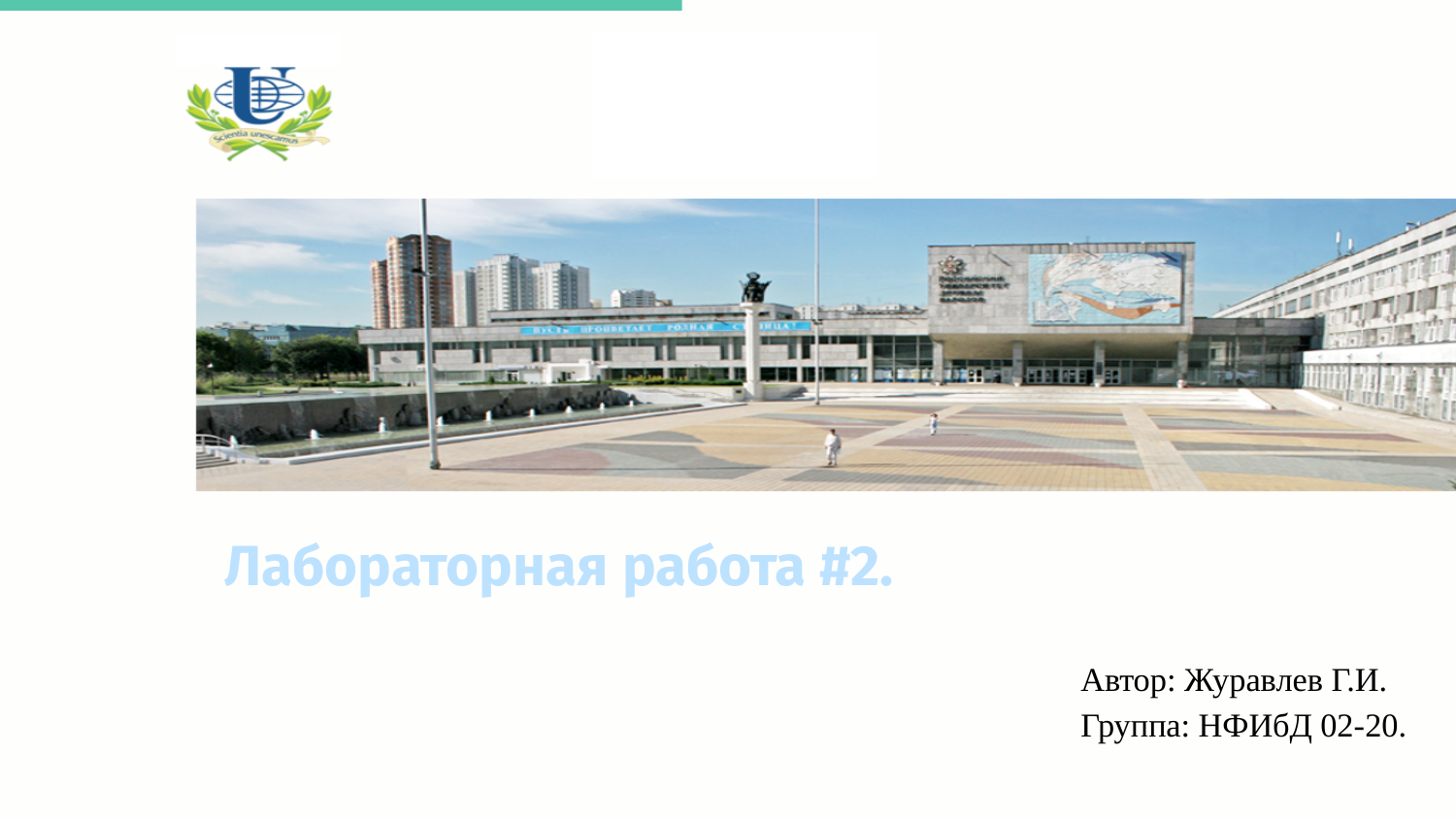

Лабораторная работа #2.
Автор: Журавлев Г.И.
Группа: НФИбД 02-20.